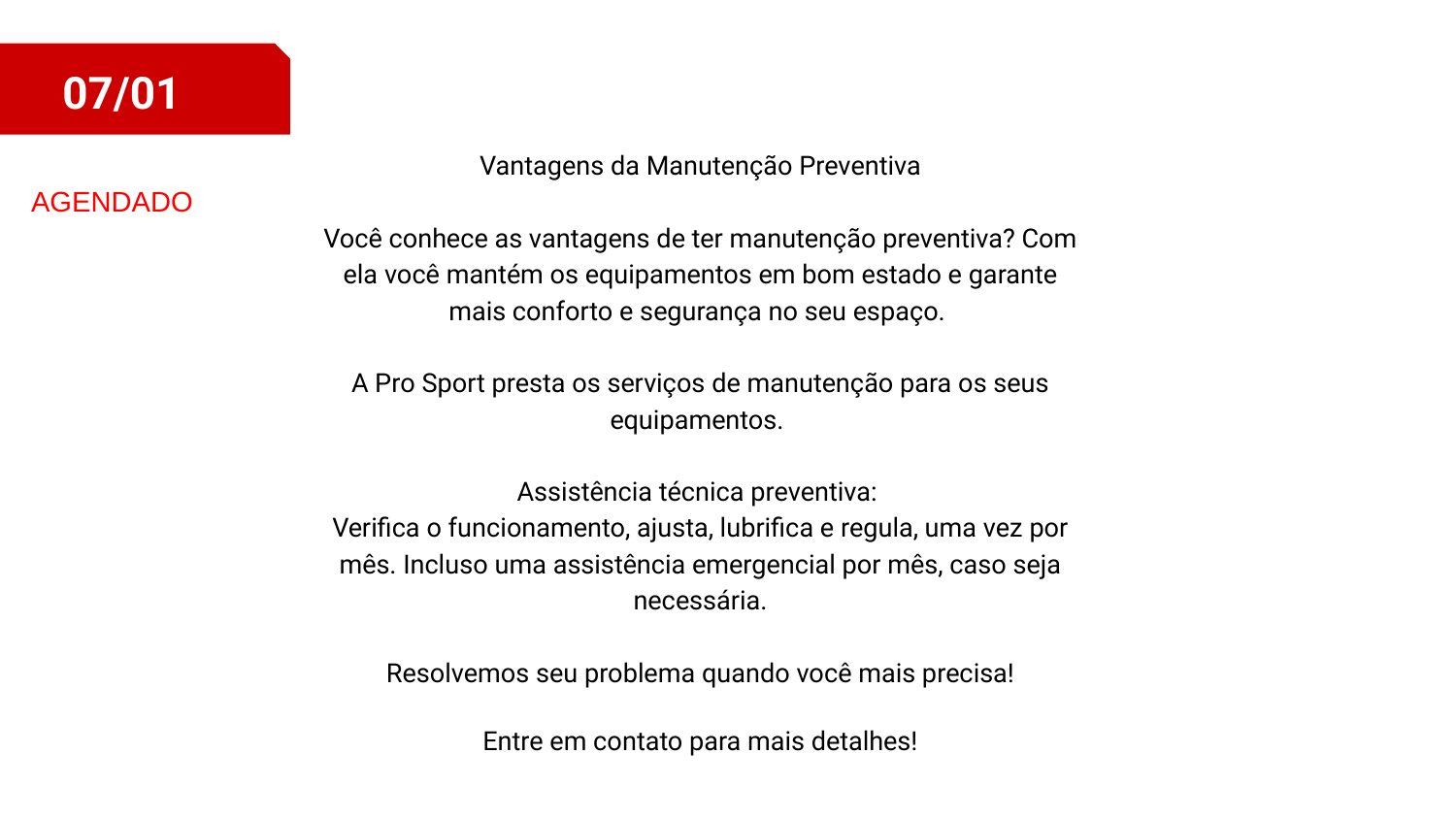

07/01
Vantagens da Manutenção Preventiva

Você conhece as vantagens de ter manutenção preventiva? Com ela você mantém os equipamentos em bom estado e garante mais conforto e segurança no seu espaço.

A Pro Sport presta os serviços de manutenção para os seus equipamentos.

Assistência técnica preventiva:
Verifica o funcionamento, ajusta, lubrifica e regula, uma vez por mês. Incluso uma assistência emergencial por mês, caso seja necessária.

Resolvemos seu problema quando você mais precisa!

Entre em contato para mais detalhes!

AGENDADO